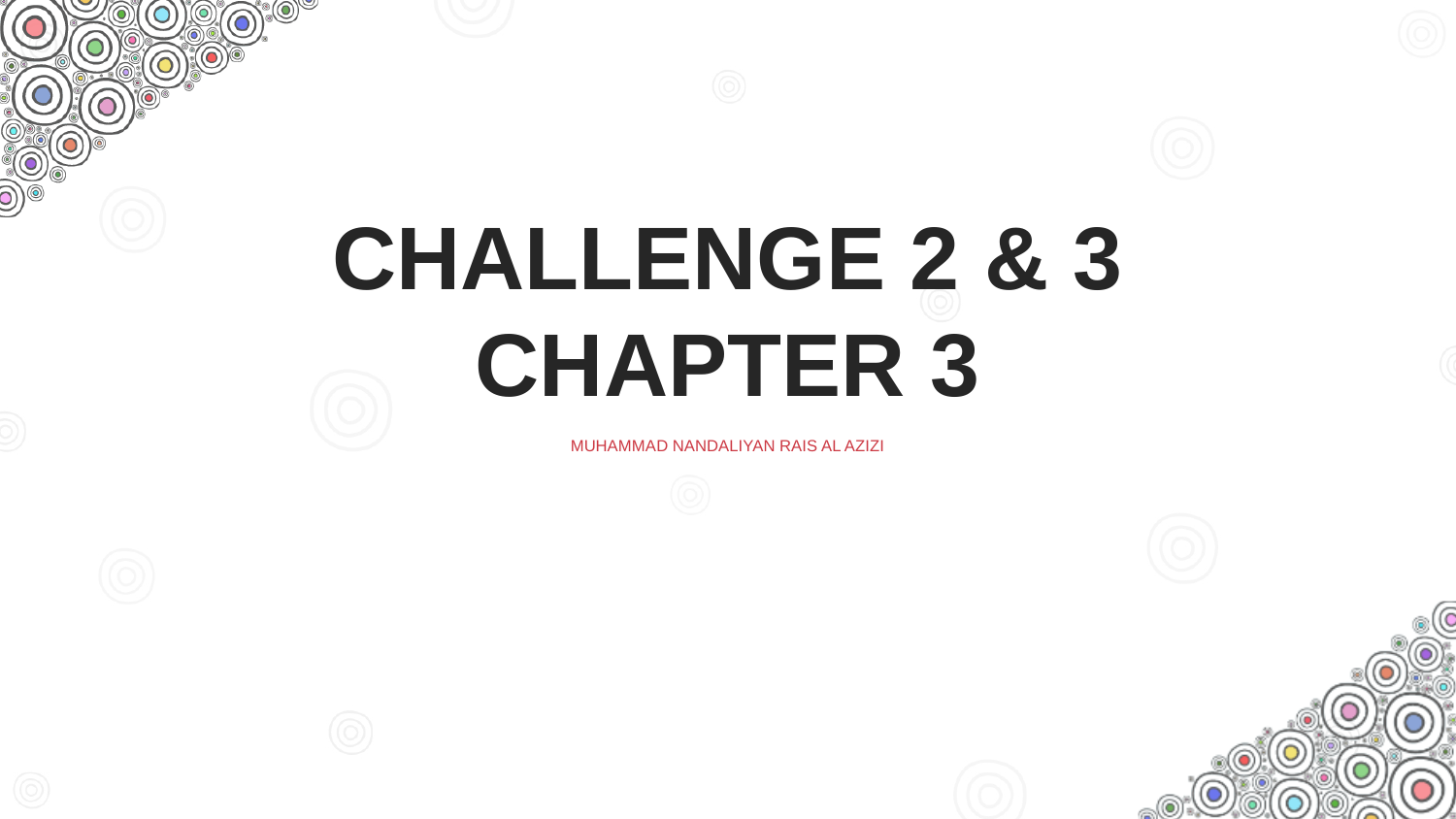

# Challenge 2 & 3 Chapter 3
Muhammad nandaliyan rais al azizi